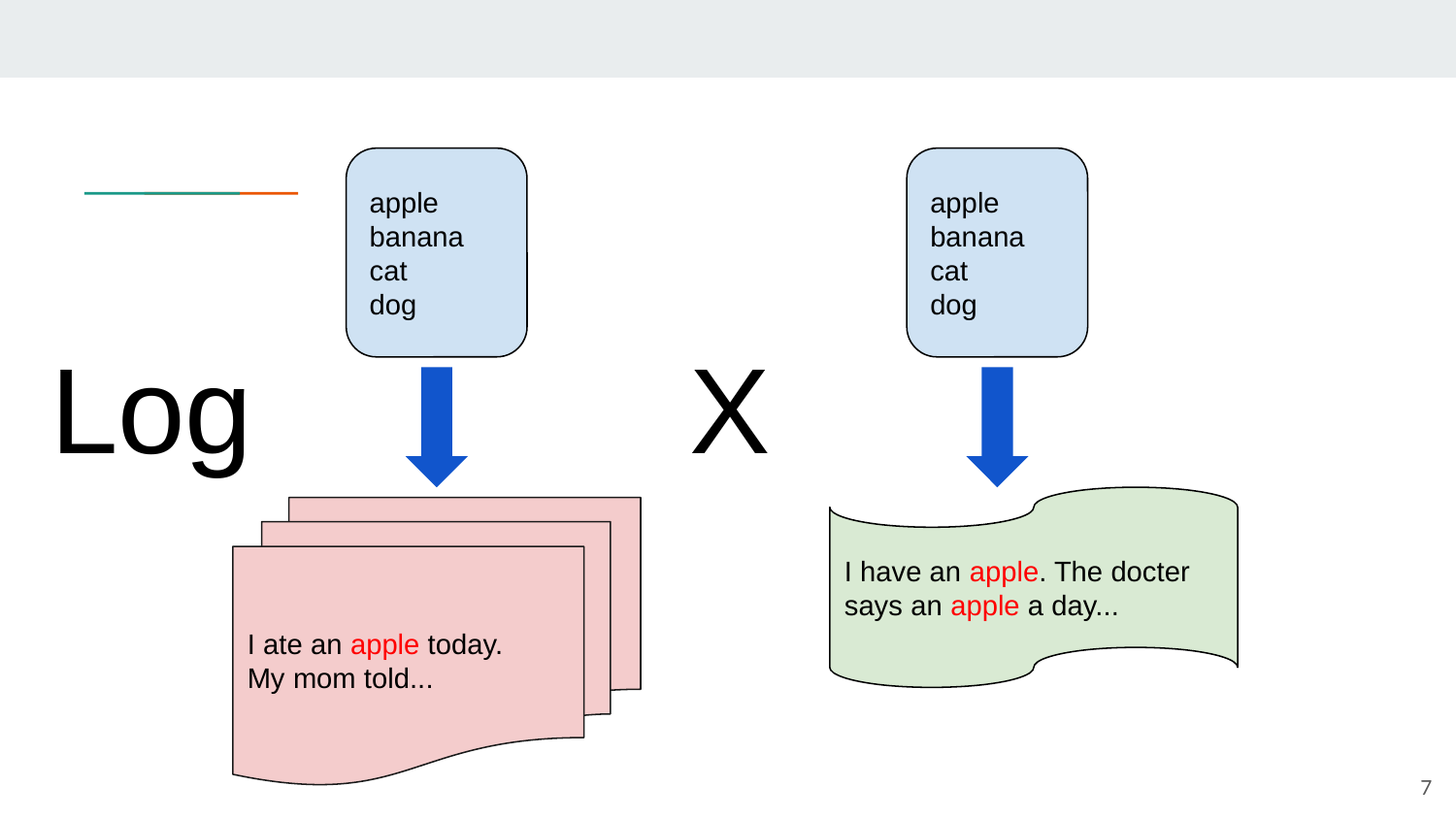

apple
banana
cat
dog
apple
banana
cat
dog
Log             X

I have an apple. The docter says an apple a day...
I ate an apple today.
My mom told...
7